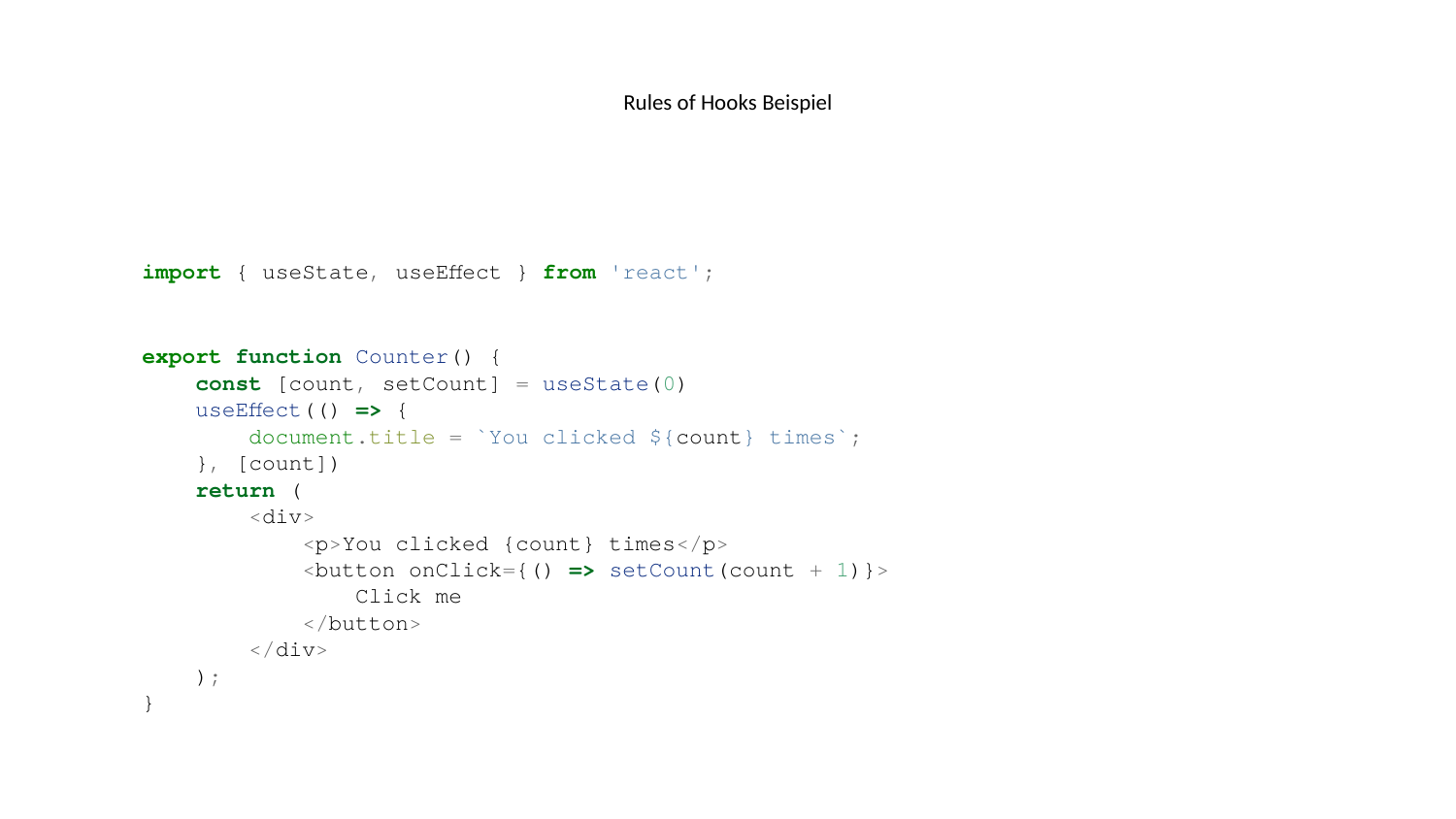

# Rules of Hooks Beispiel
import { useState, useEffect } from 'react';
export function Counter() {
    const [count, setCount] = useState(0)
    useEffect(() => {
        document.title = `You clicked ${count} times`;
    }, [count])
    return (
        <div>
            <p>You clicked {count} times</p>
            <button onClick={() => setCount(count + 1)}>
                Click me
            </button>
        </div>
    );
}